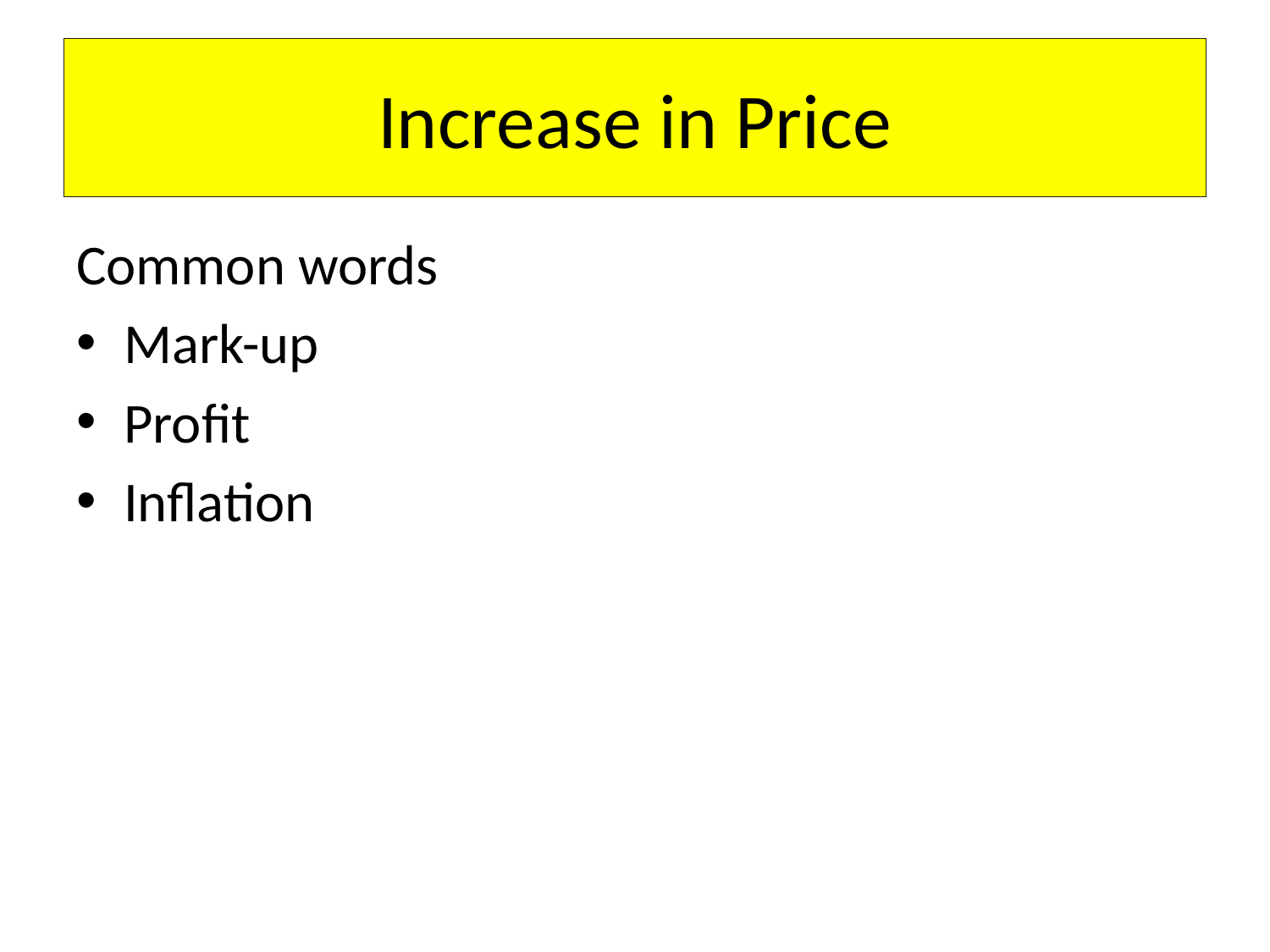

# Increase in Price
Common words
Mark-up
Profit
Inflation